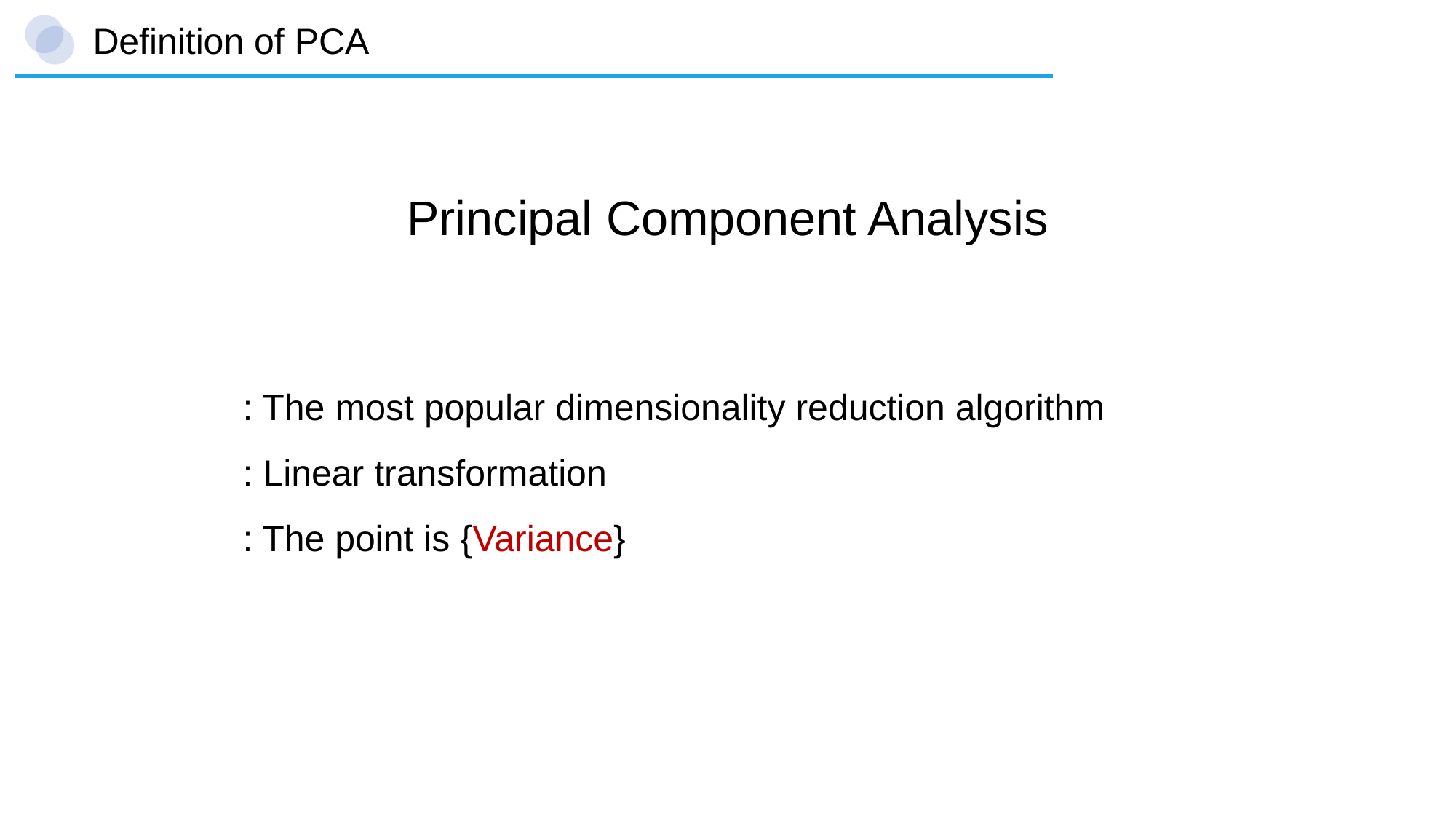

Definition of PCA

Principal Component Analysis
: The most popular dimensionality reduction algorithm
: Linear transformation
: The point is {Variance}